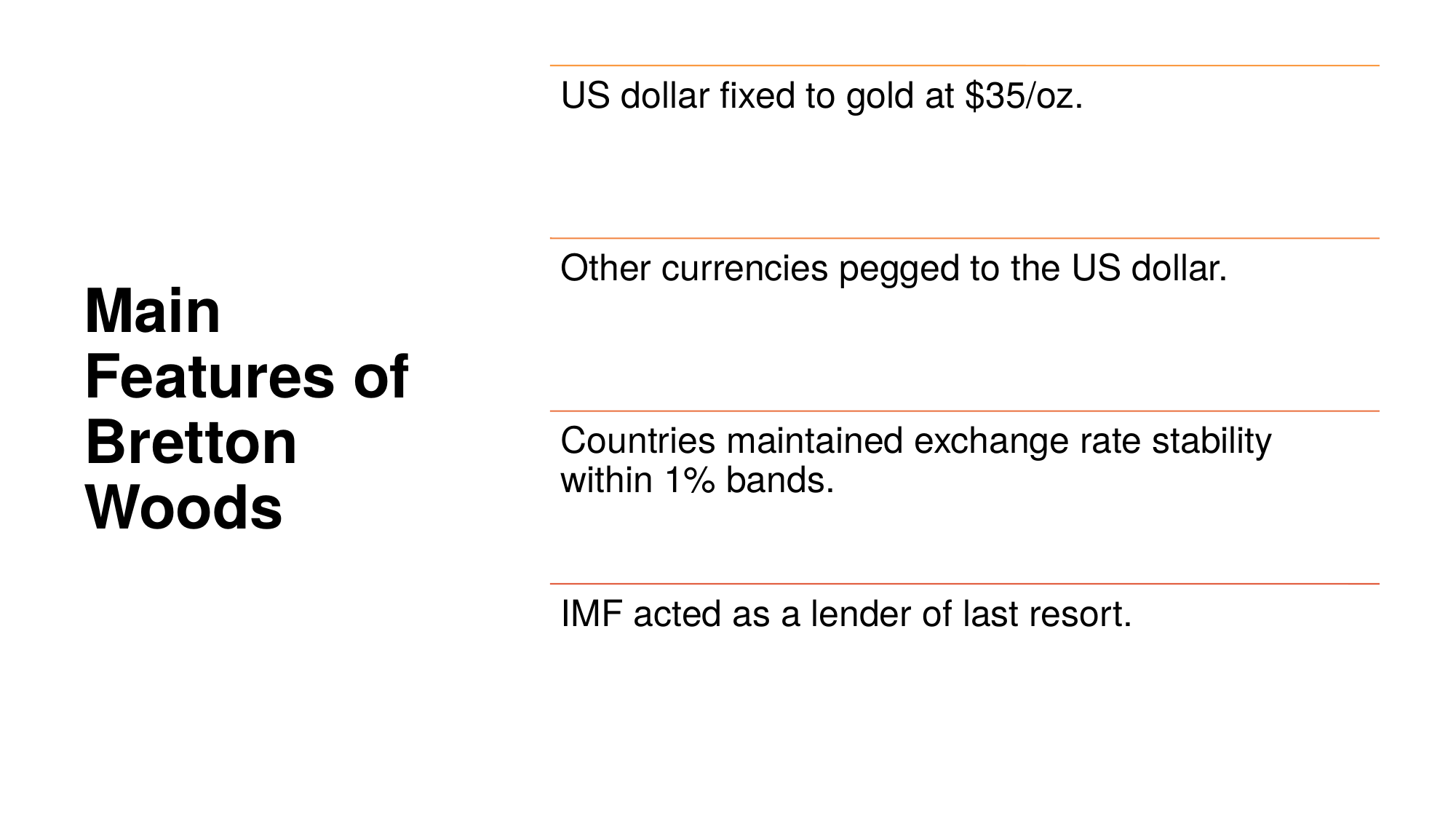

# Main Features of Bretton Woods
US dollar fixed to gold at $35/oz.
Other currencies pegged to the US dollar.
Countries maintained exchange rate stability within 1% bands.
IMF acted as a lender of last resort.